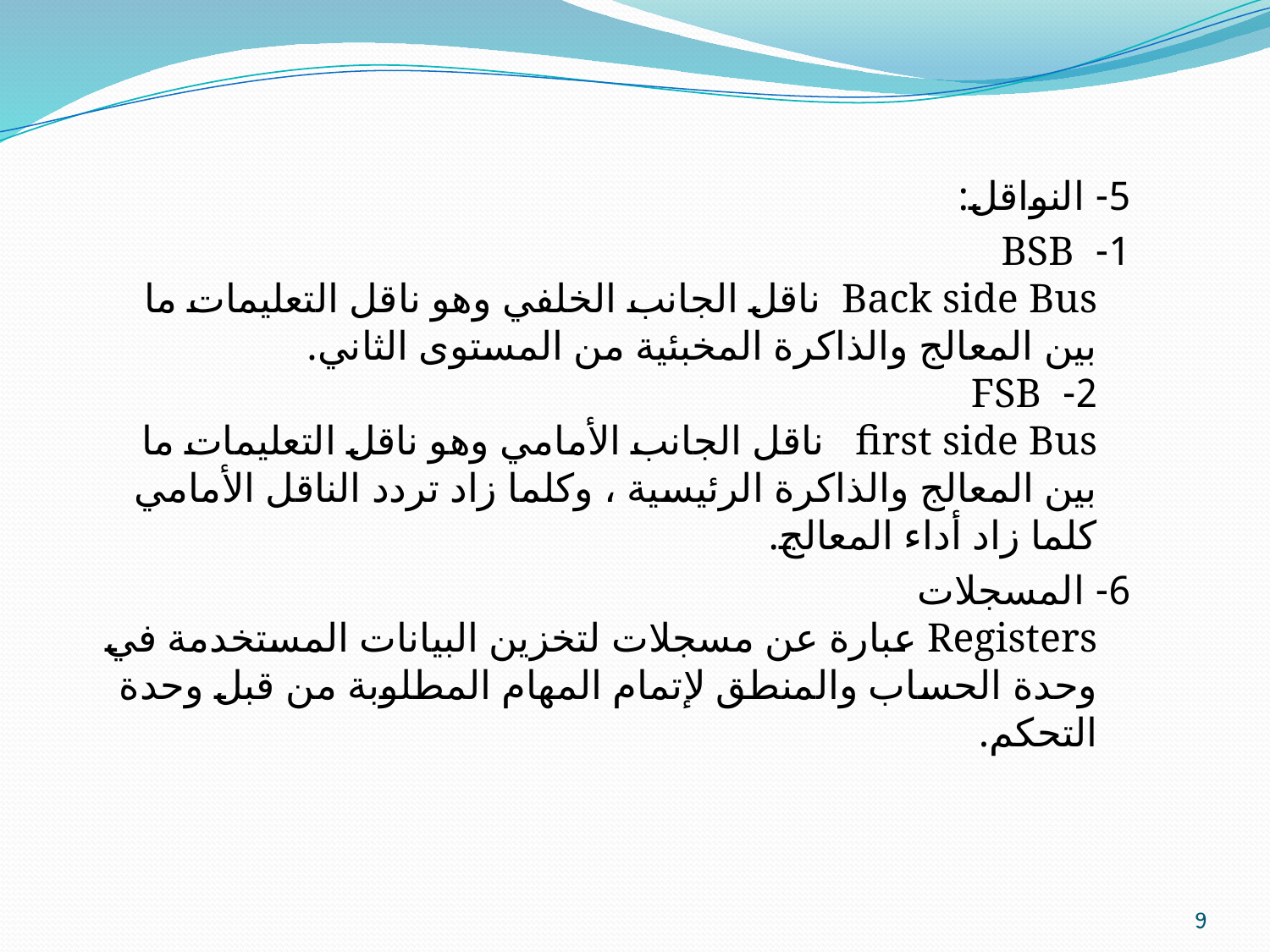

5- النواقل:
1-  BSB
 Back side Bus ناقل الجانب الخلفي وهو ناقل التعليمات ما بين المعالج والذاكرة المخبئية من المستوى الثاني.
2- FSB
 first side Bus  ناقل الجانب الأمامي وهو ناقل التعليمات ما بين المعالج والذاكرة الرئيسية ، وكلما زاد تردد الناقل الأمامي كلما زاد أداء المعالج.
6- المسجلات
Registers عبارة عن مسجلات لتخزين البيانات المستخدمة في وحدة الحساب والمنطق لإتمام المهام المطلوبة من قبل وحدة التحكم.

9